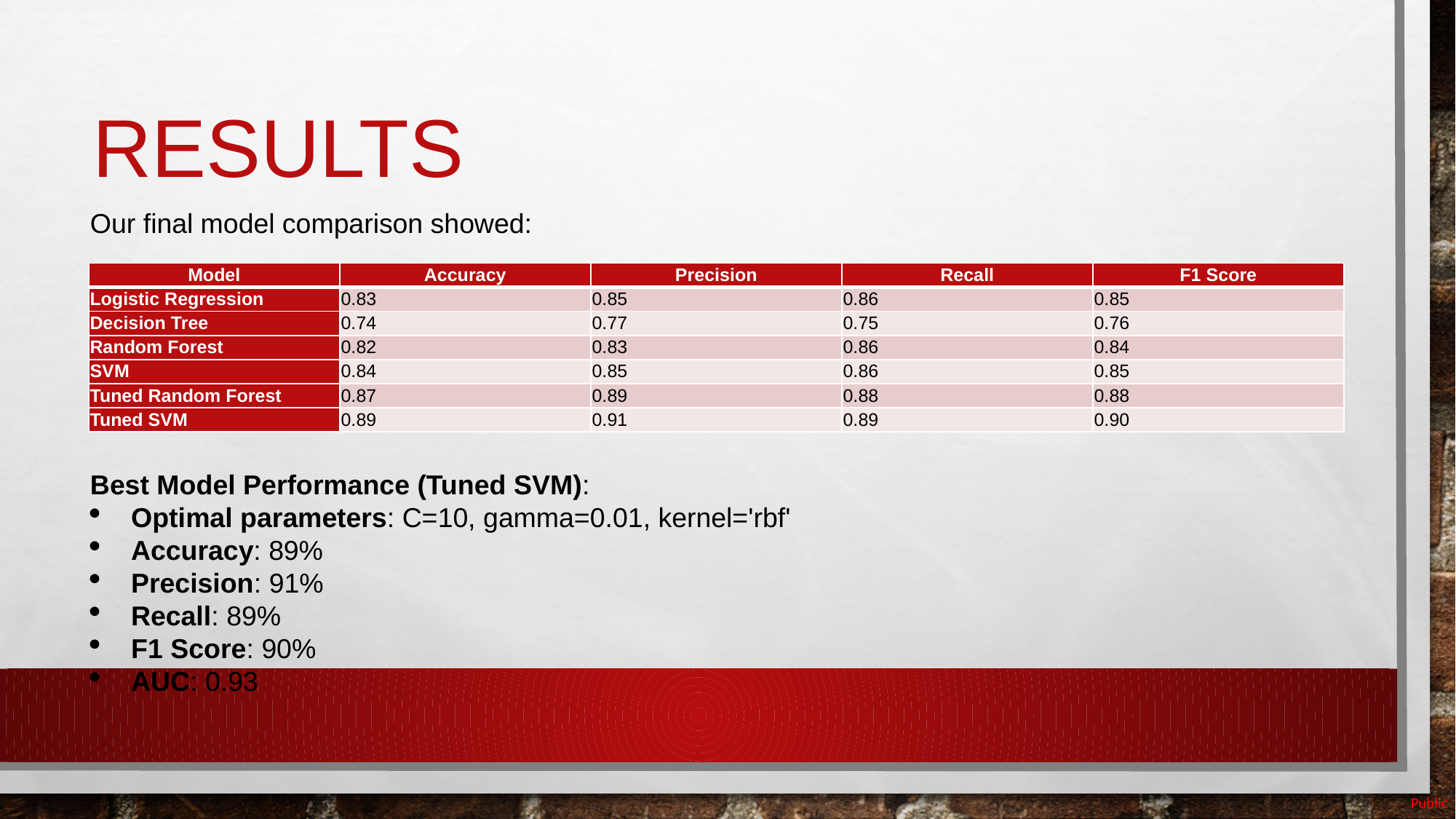

# Results
Our final model comparison showed:
| Model | Accuracy | Precision | Recall | F1 Score |
| --- | --- | --- | --- | --- |
| Logistic Regression | 0.83 | 0.85 | 0.86 | 0.85 |
| Decision Tree | 0.74 | 0.77 | 0.75 | 0.76 |
| Random Forest | 0.82 | 0.83 | 0.86 | 0.84 |
| SVM | 0.84 | 0.85 | 0.86 | 0.85 |
| Tuned Random Forest | 0.87 | 0.89 | 0.88 | 0.88 |
| Tuned SVM | 0.89 | 0.91 | 0.89 | 0.90 |
Best Model Performance (Tuned SVM):
Optimal parameters: C=10, gamma=0.01, kernel='rbf'
Accuracy: 89%
Precision: 91%
Recall: 89%
F1 Score: 90%
AUC: 0.93